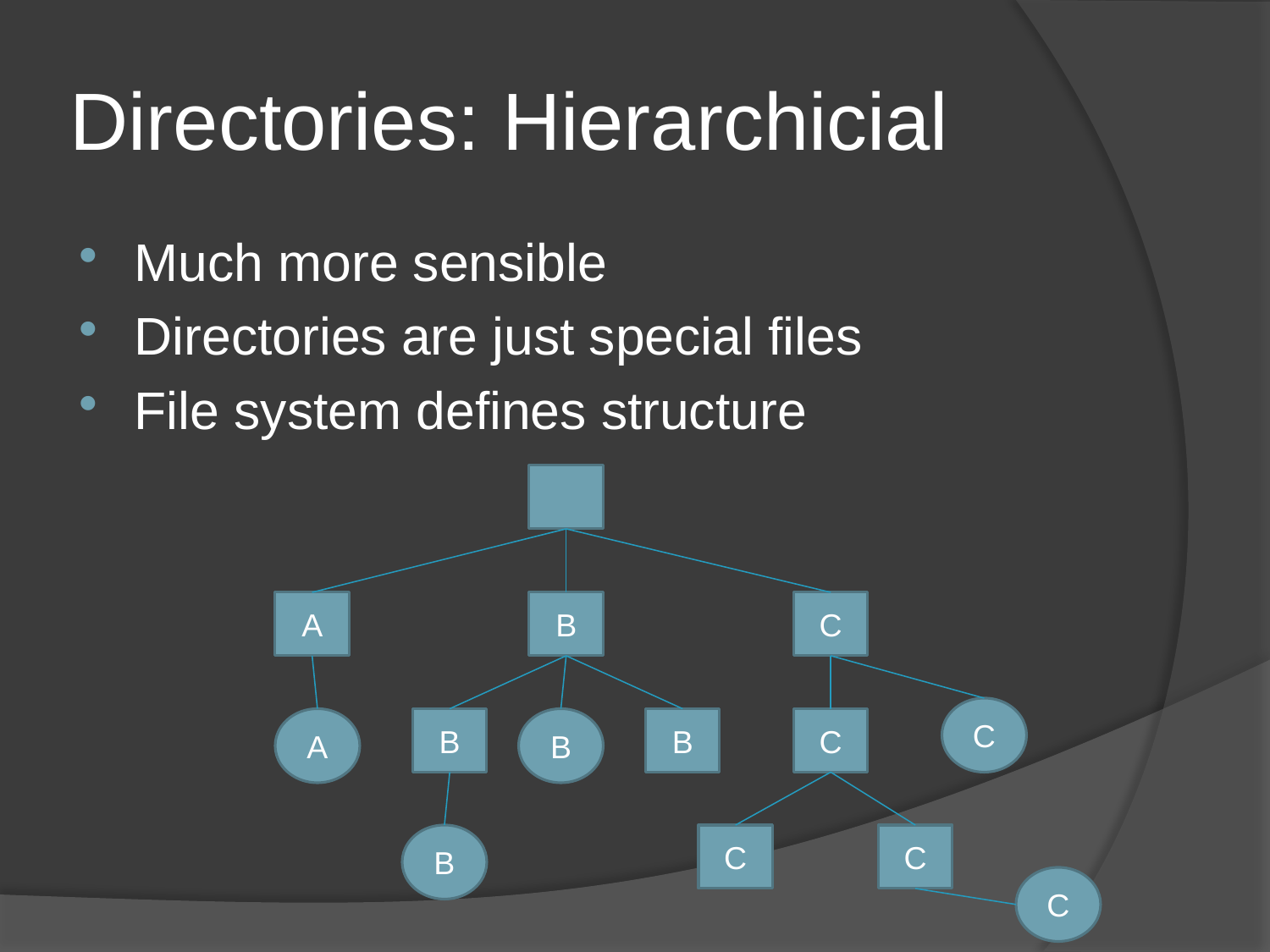

# Directories: Hierarchicial
Much more sensible
Directories are just special files
File system defines structure

A
B
C
C
A
B
B
B
C
B
C
C
C